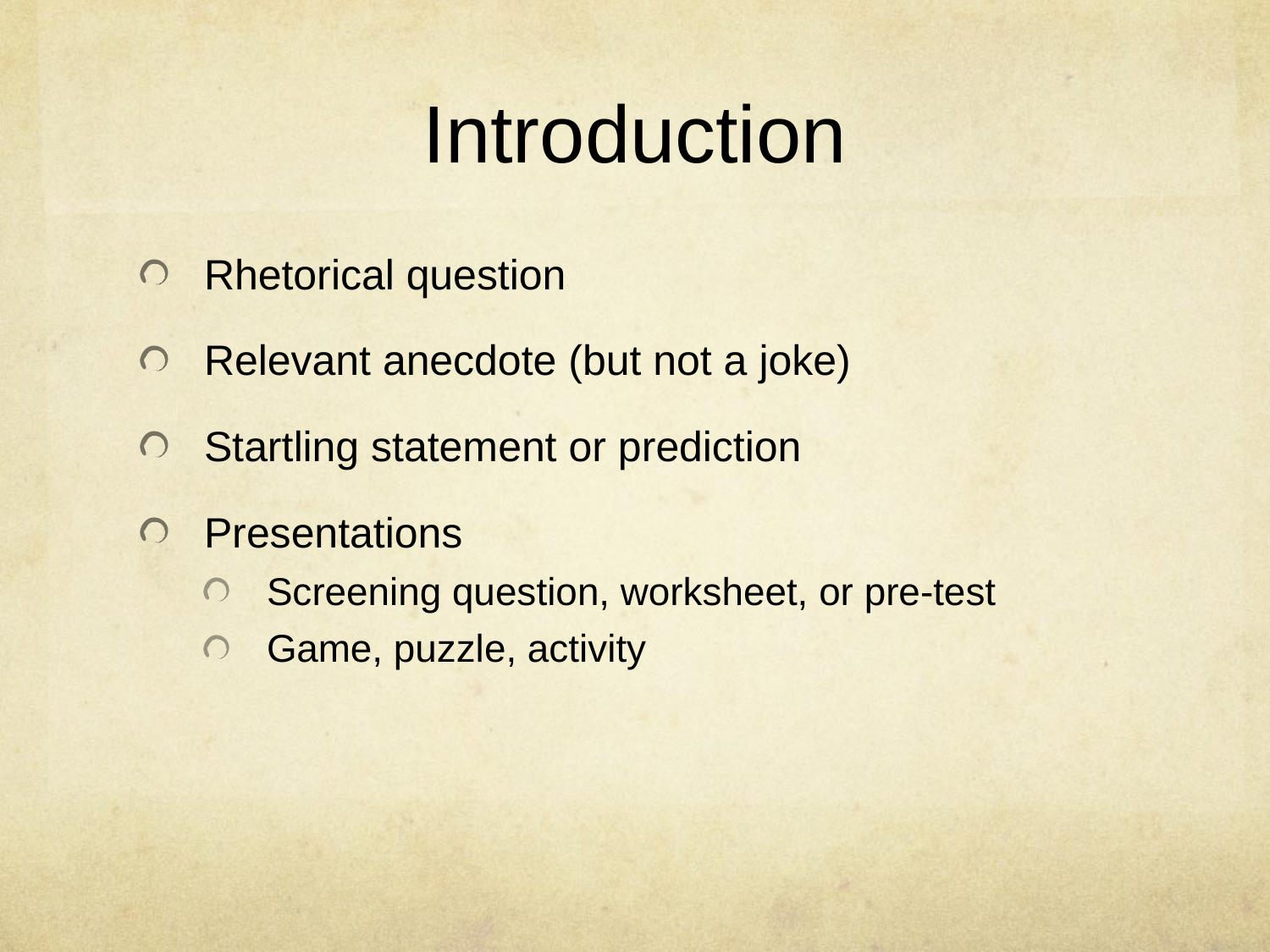

# Introduction
Rhetorical question
Relevant anecdote (but not a joke)
Startling statement or prediction
Presentations
Screening question, worksheet, or pre-test
Game, puzzle, activity